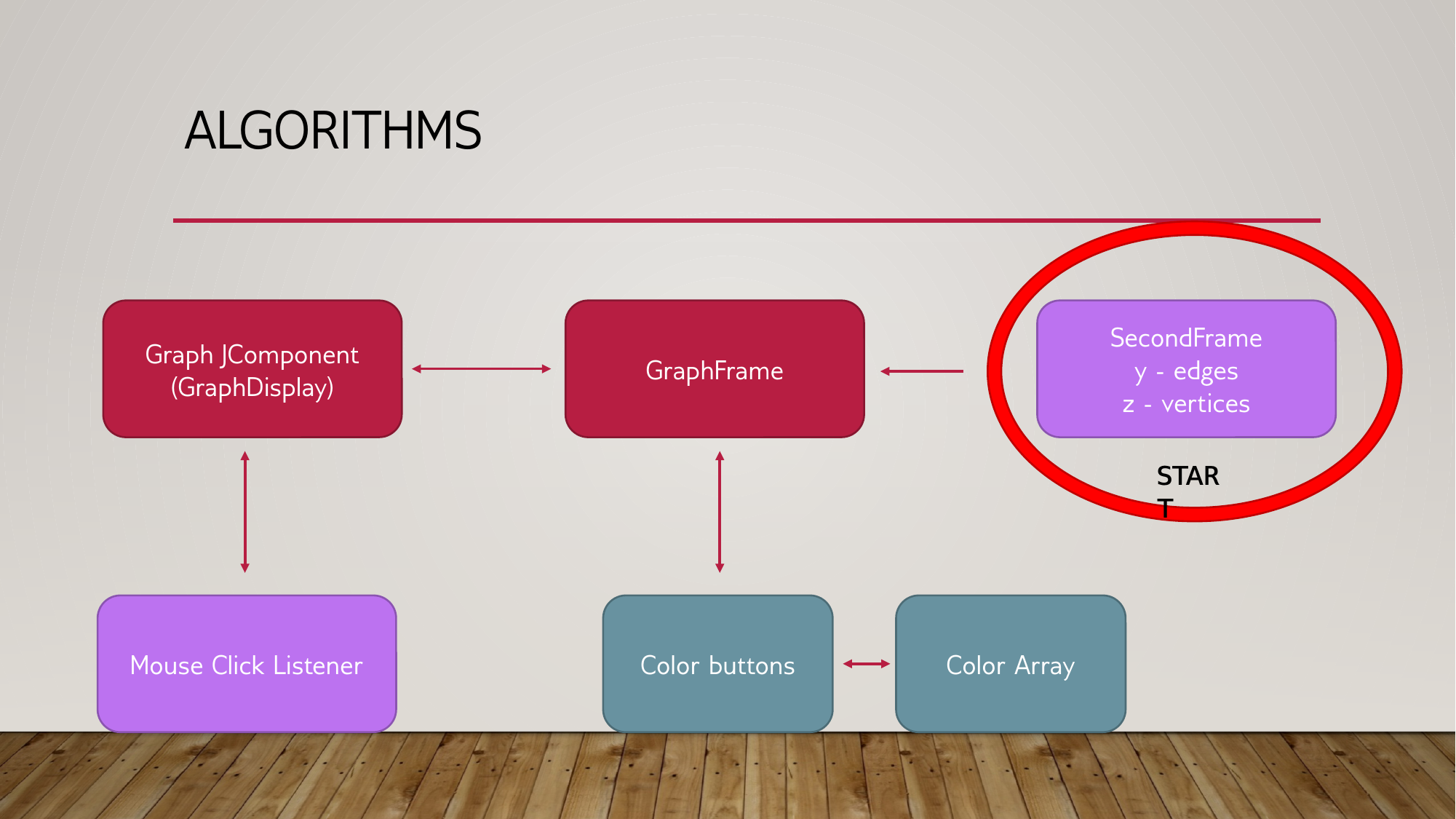

# Algorithms

Graph JComponent
(GraphDisplay)
GraphFrame

SecondFrame
y - edges
z - vertices

START
Mouse Click Listener
Color buttons
Color Array